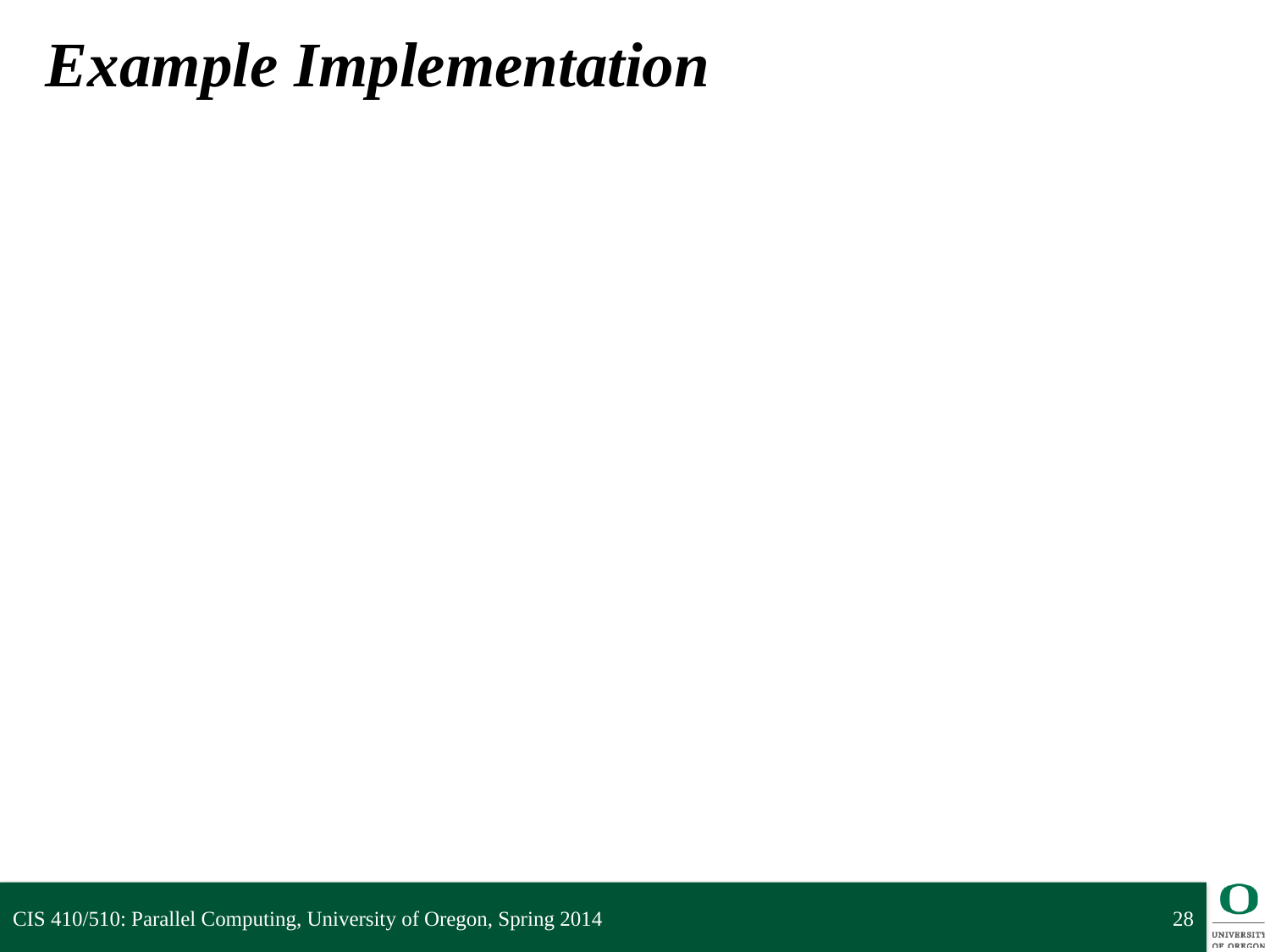

# Example Implementation

CIS 410/510: Parallel Computing, University of Oregon, Spring 2014
28